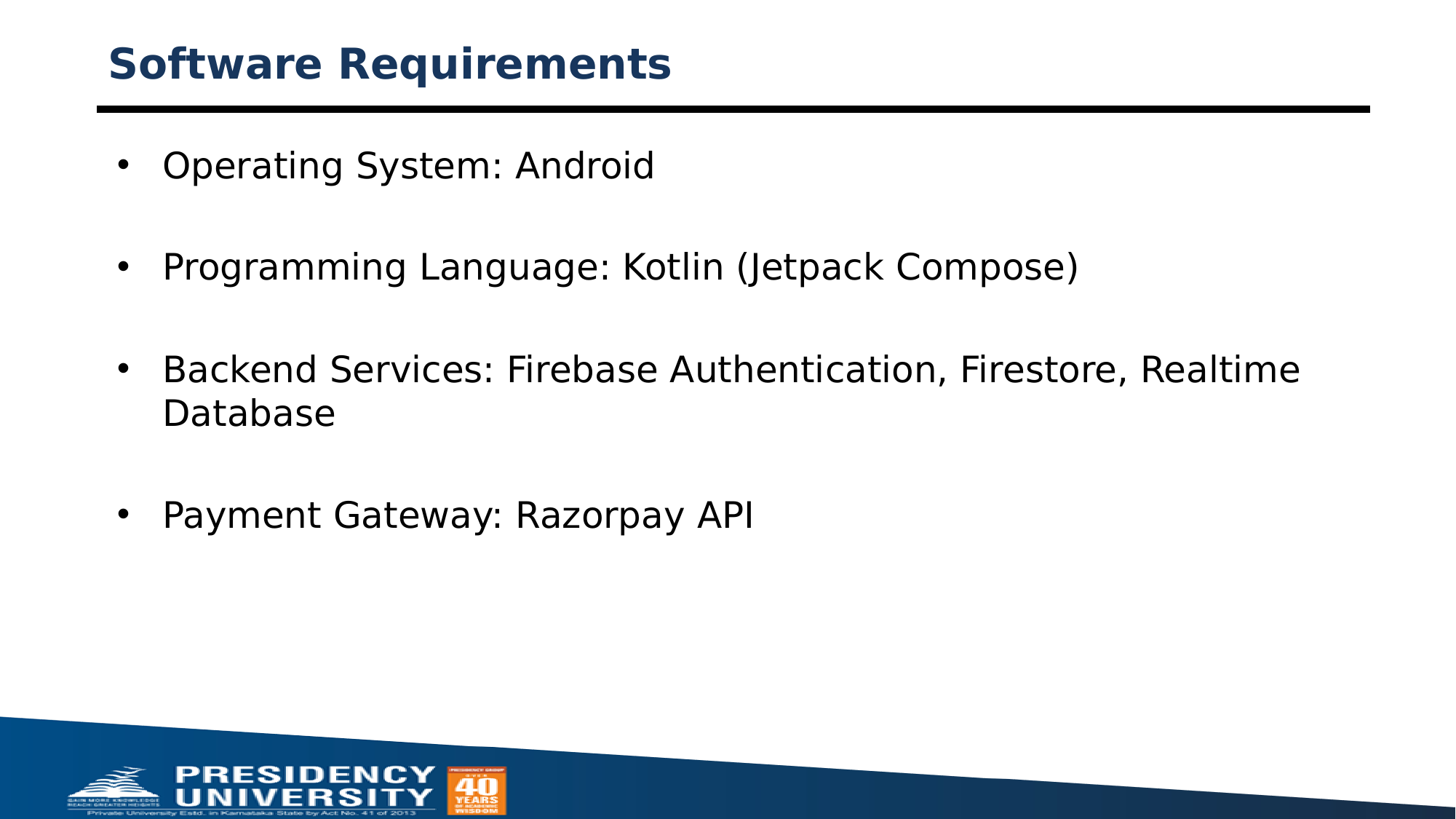

# Software Requirements
Operating System: Android

Programming Language: Kotlin (Jetpack Compose)

Backend Services: Firebase Authentication, Firestore, Realtime Database

Payment Gateway: Razorpay API